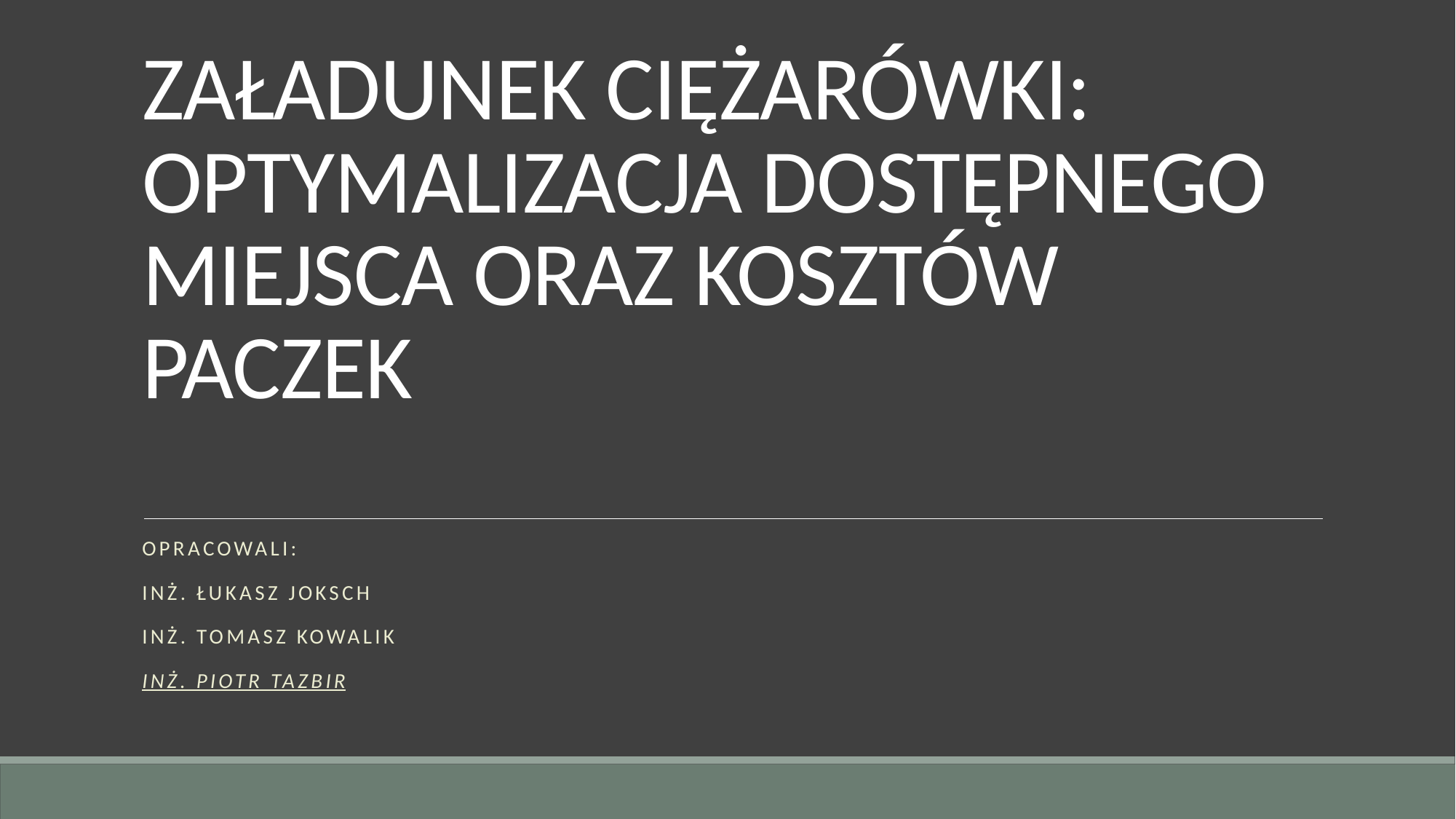

# ZAŁADUNEK CIĘŻARÓWKI: OPTYMALIZACJA DOSTĘPNEGO MIEJSCA ORAZ KOSZTÓW PACZEK
Opracowali:
inż. Łukasz Joksch
inż. Tomasz Kowalik
inż. Piotr Tazbir